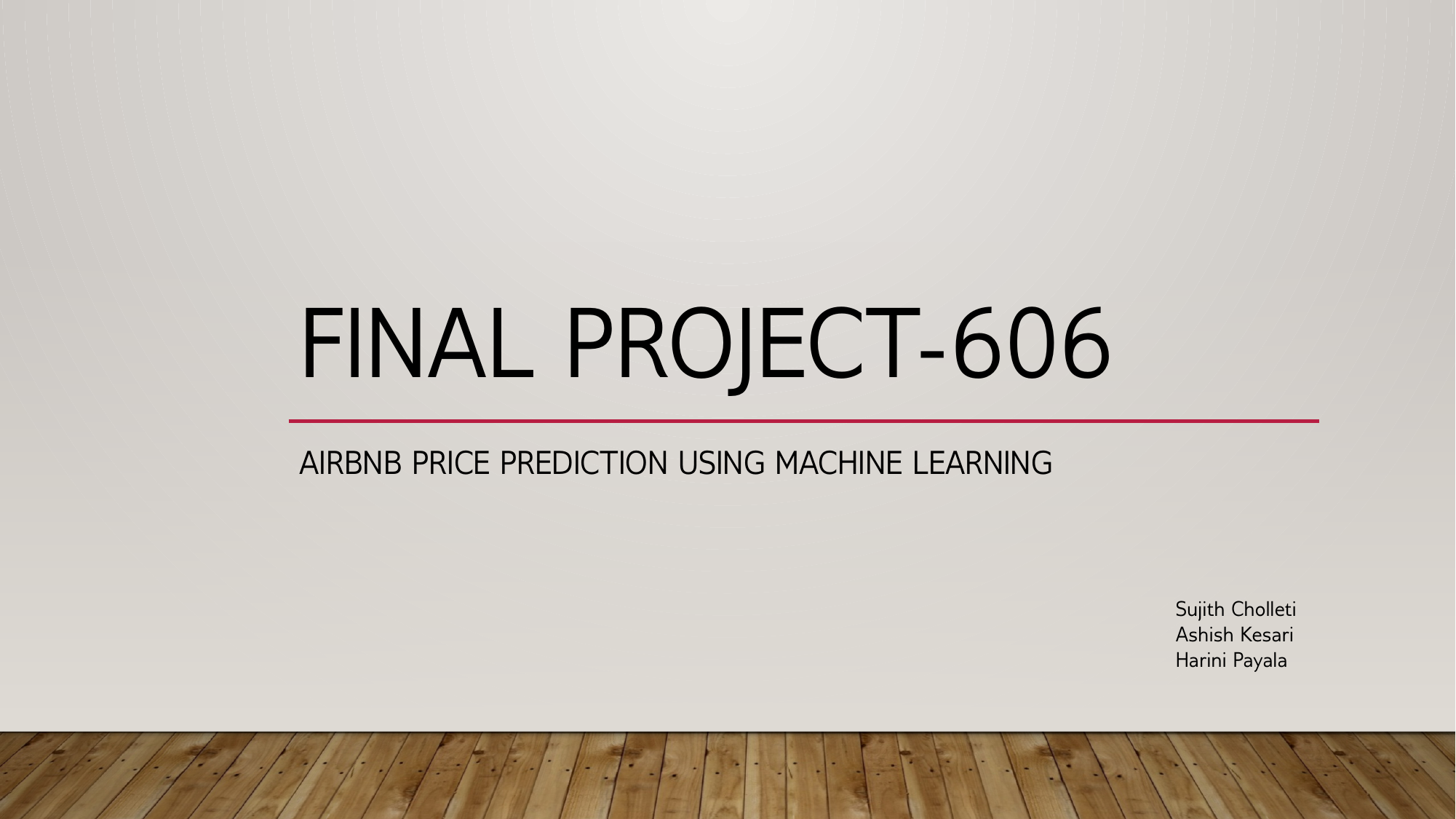

# Final Project-606
Airbnb Price Prediction using Machine Learning

Sujith Cholleti
Ashish Kesari
Harini Payala